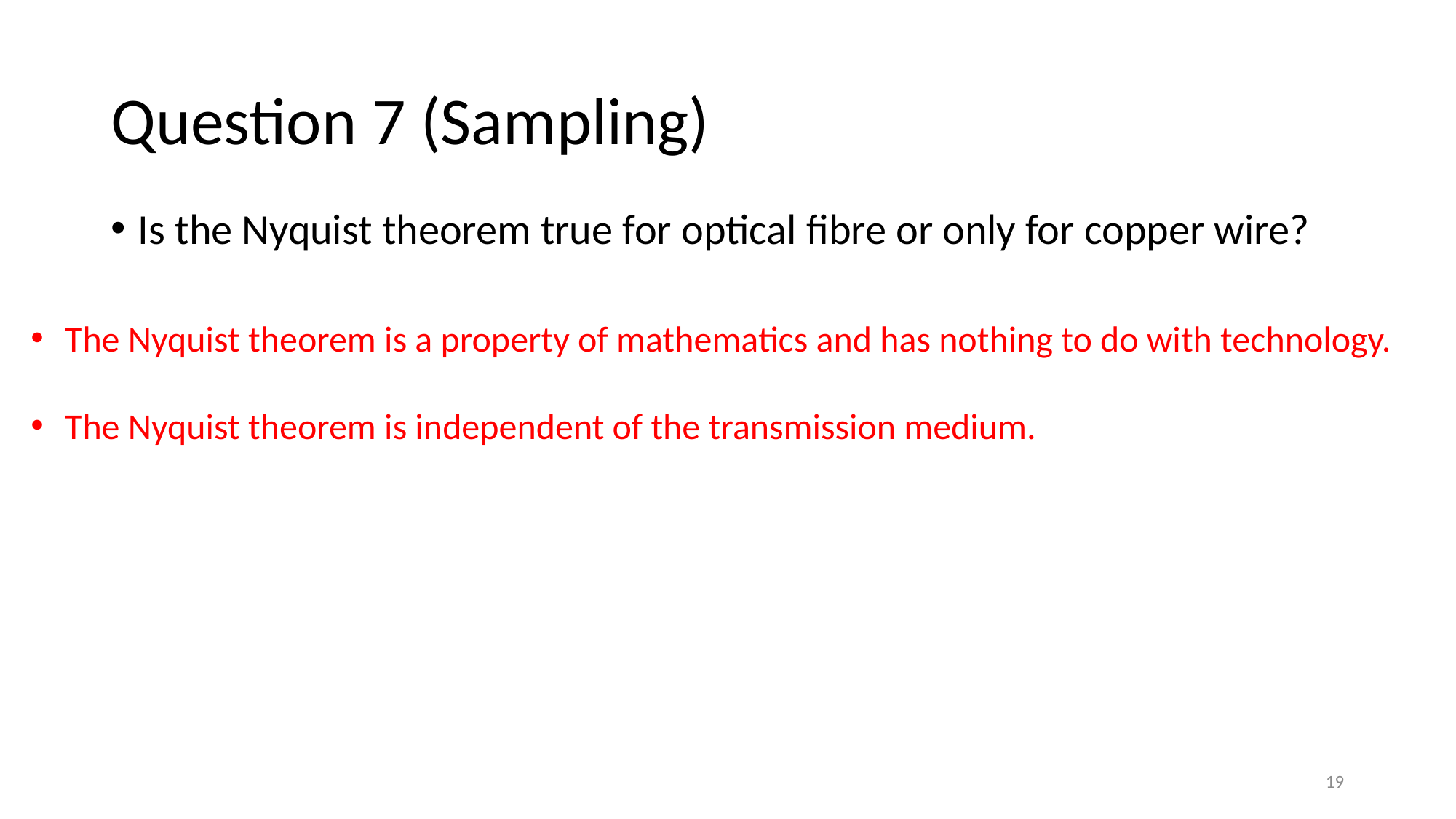

# Question 7 (Sampling)
Is the Nyquist theorem true for optical fibre or only for copper wire?

The Nyquist theorem is a property of mathematics and has nothing to do with technology.

The Nyquist theorem is independent of the transmission medium.
19